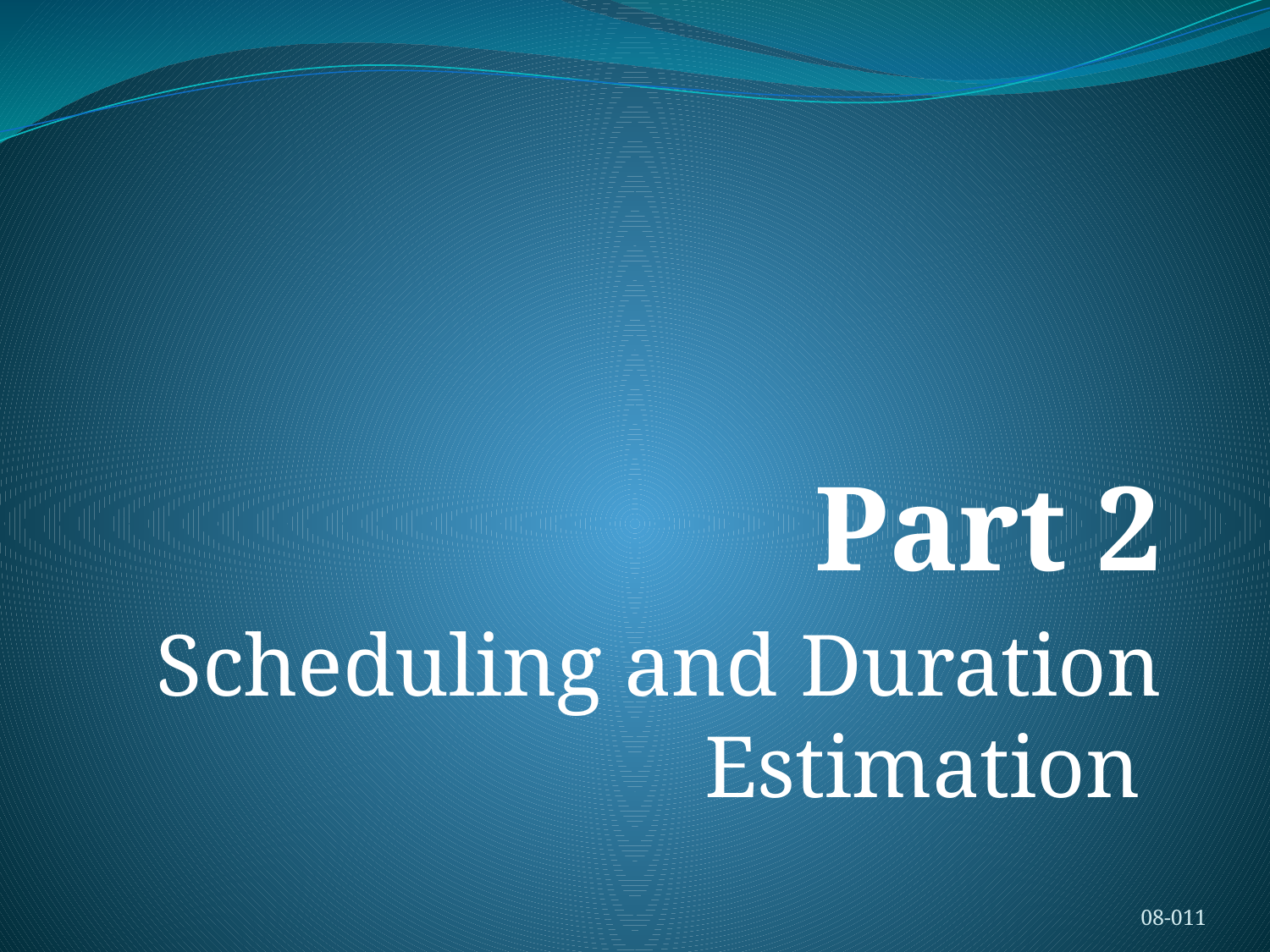

Part 2
Scheduling and Duration Estimation
08-011